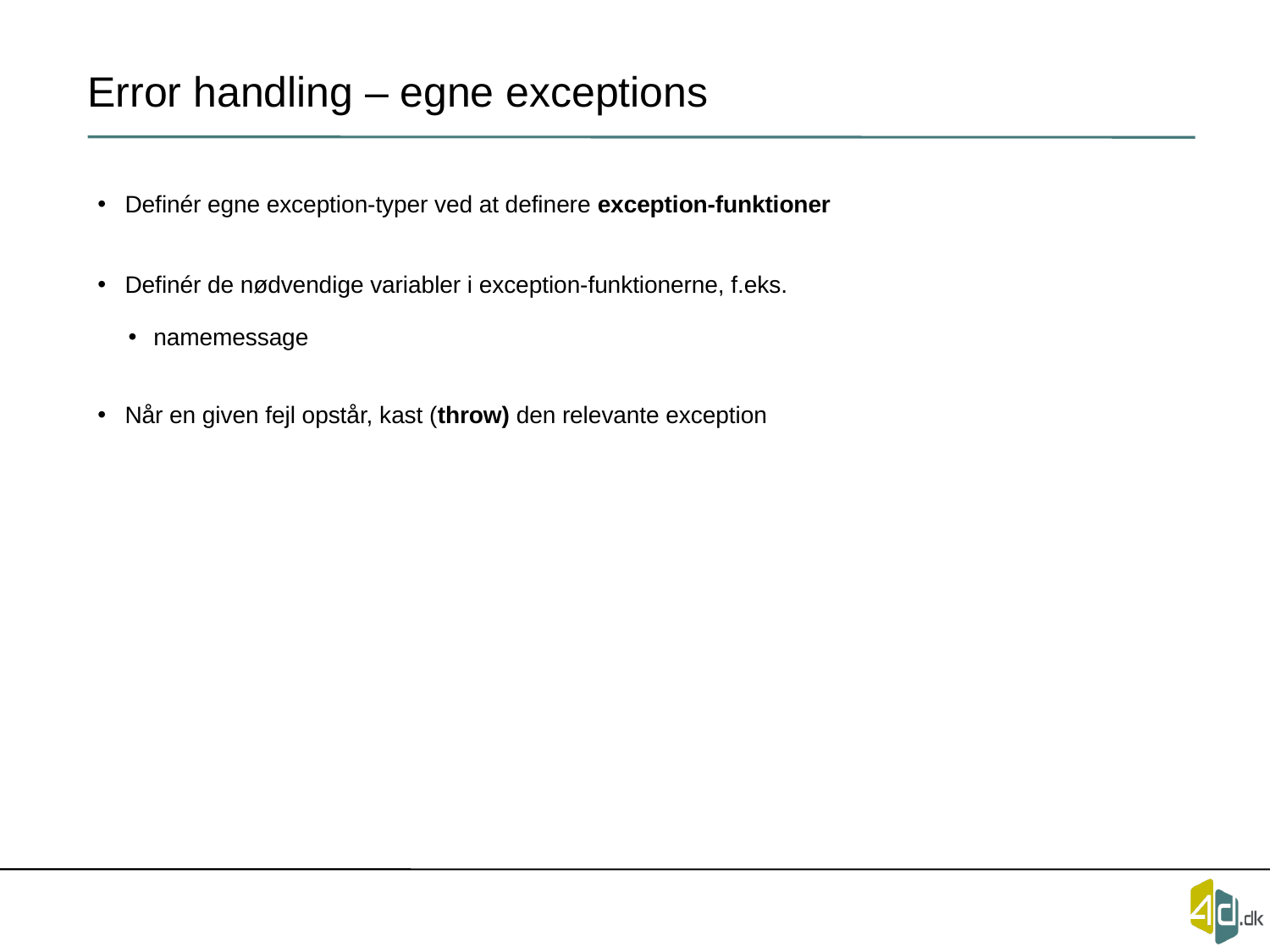

# Error handling – egne exceptions
Definér egne exception-typer ved at definere exception-funktioner
Definér de nødvendige variabler i exception-funktionerne, f.eks.
namemessage
Når en given fejl opstår, kast (throw) den relevante exception